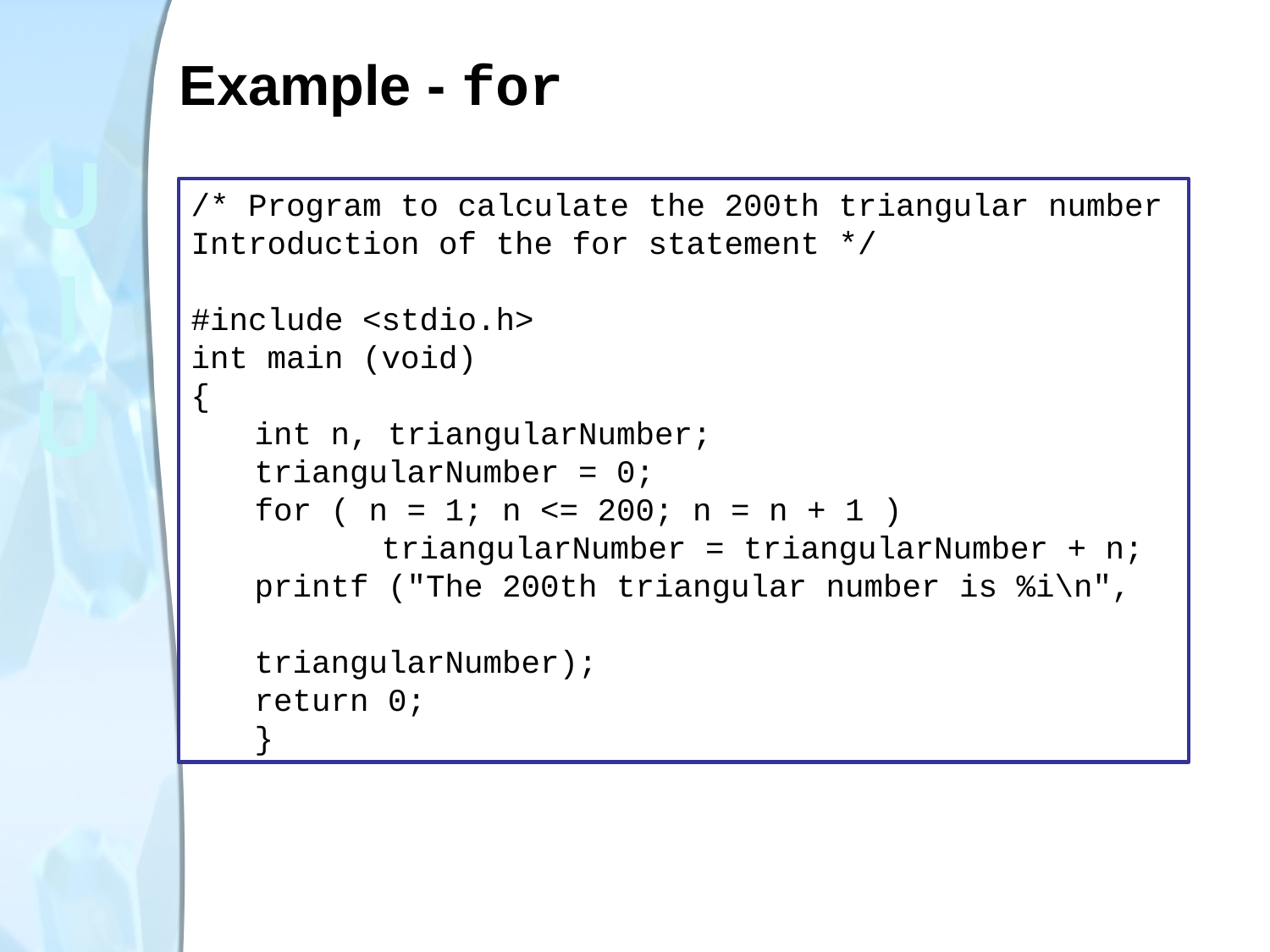

# Example - for

/* Program to calculate the 200th triangular number
Introduction of the for statement */

#include <stdio.h>
int main (void)
{
int n, triangularNumber;
triangularNumber = 0;
for ( n = 1; n <= 200; n = n + 1 )
	triangularNumber = triangularNumber + n;
printf ("The 200th triangular number is %i\n",
				      triangularNumber);
return 0;
}